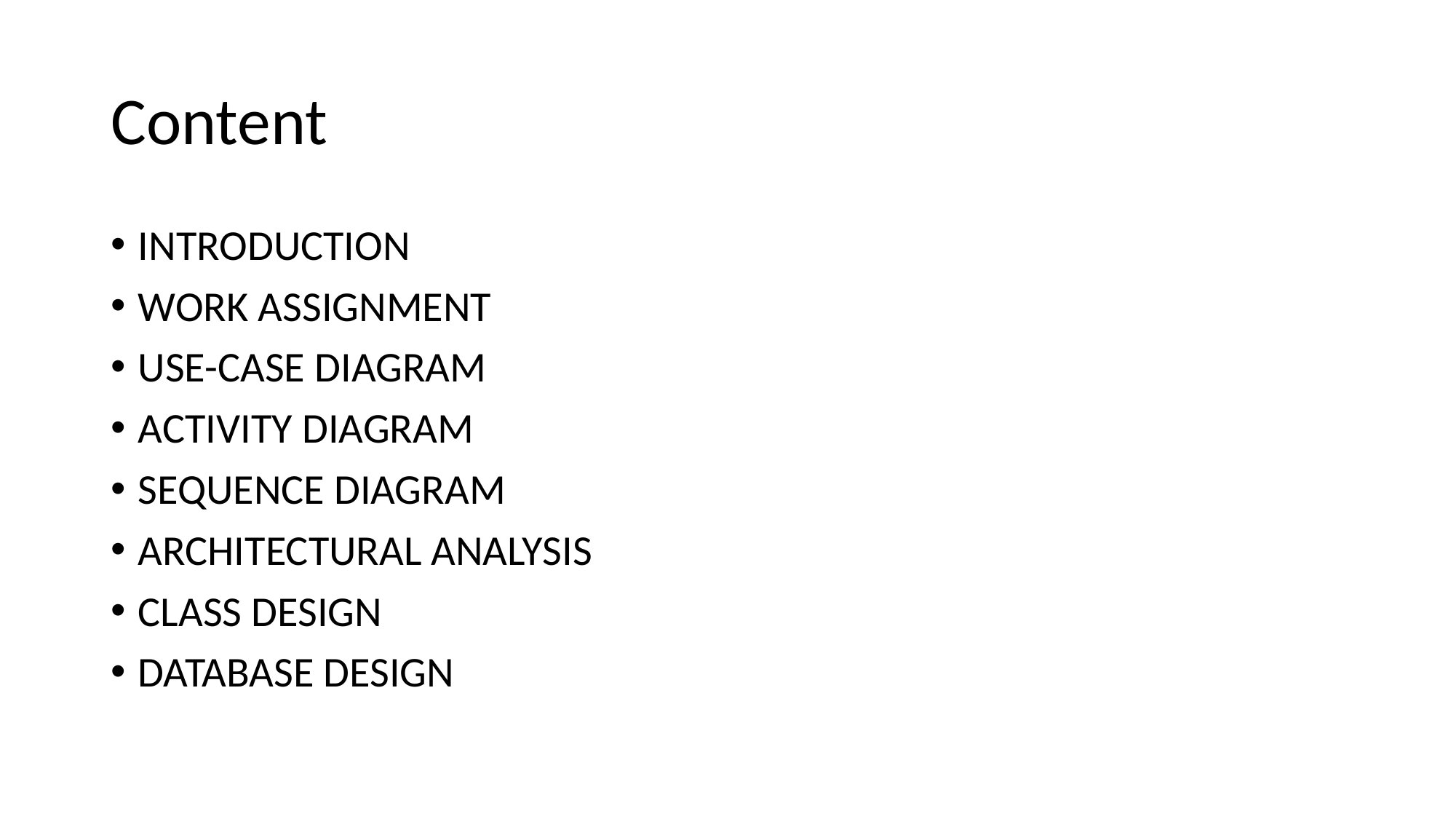

# Content
INTRODUCTION
WORK ASSIGNMENT
USE-CASE DIAGRAM
ACTIVITY DIAGRAM
SEQUENCE DIAGRAM
ARCHITECTURAL ANALYSIS
CLASS DESIGN
DATABASE DESIGN